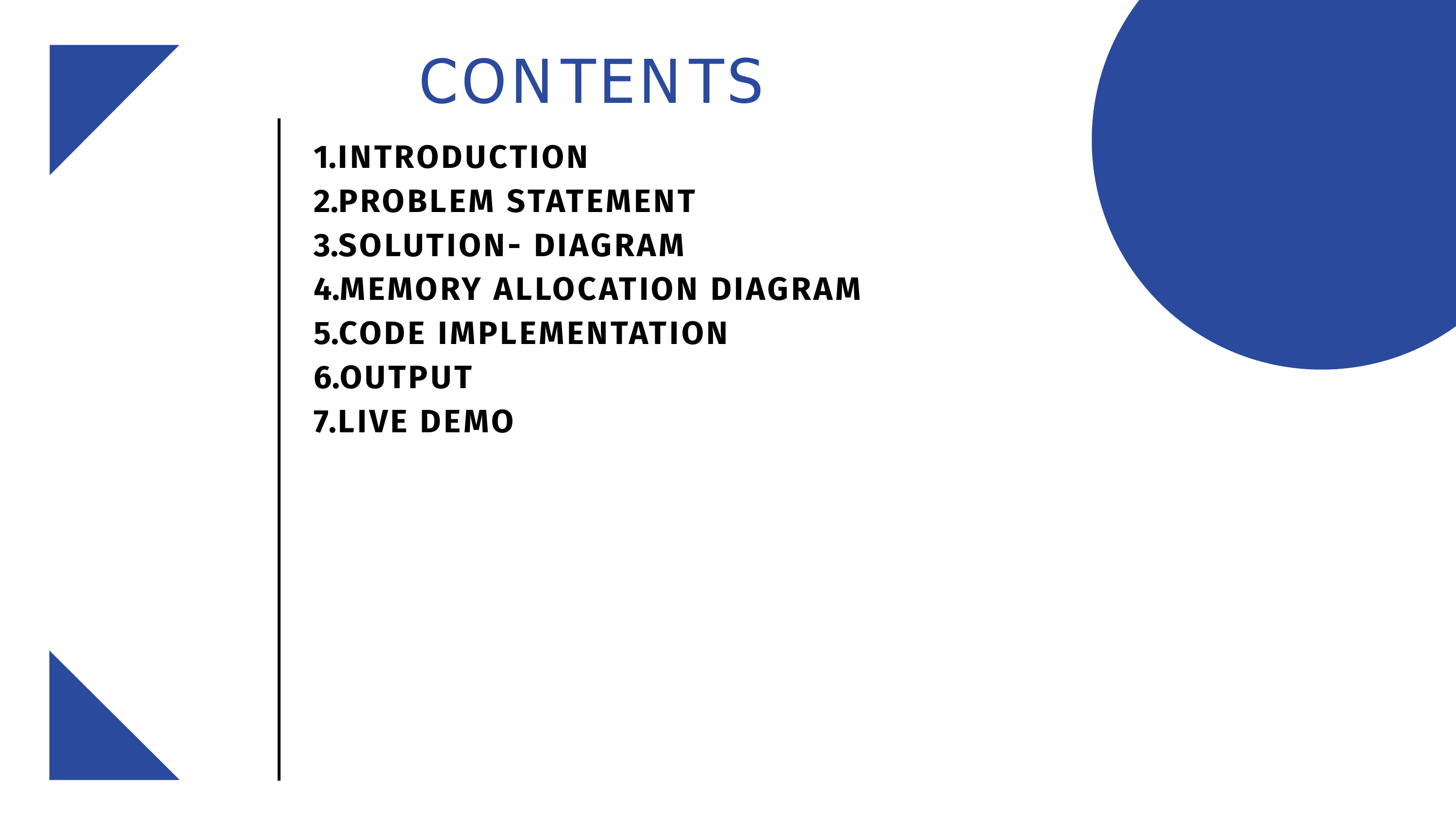

# CONTENTS

INTRODUCTION
PROBLEM STATEMENT
SOLUTION- DIAGRAM
MEMORY ALLOCATION DIAGRAM
CODE IMPLEMENTATION
OUTPUT
LIVE DEMO